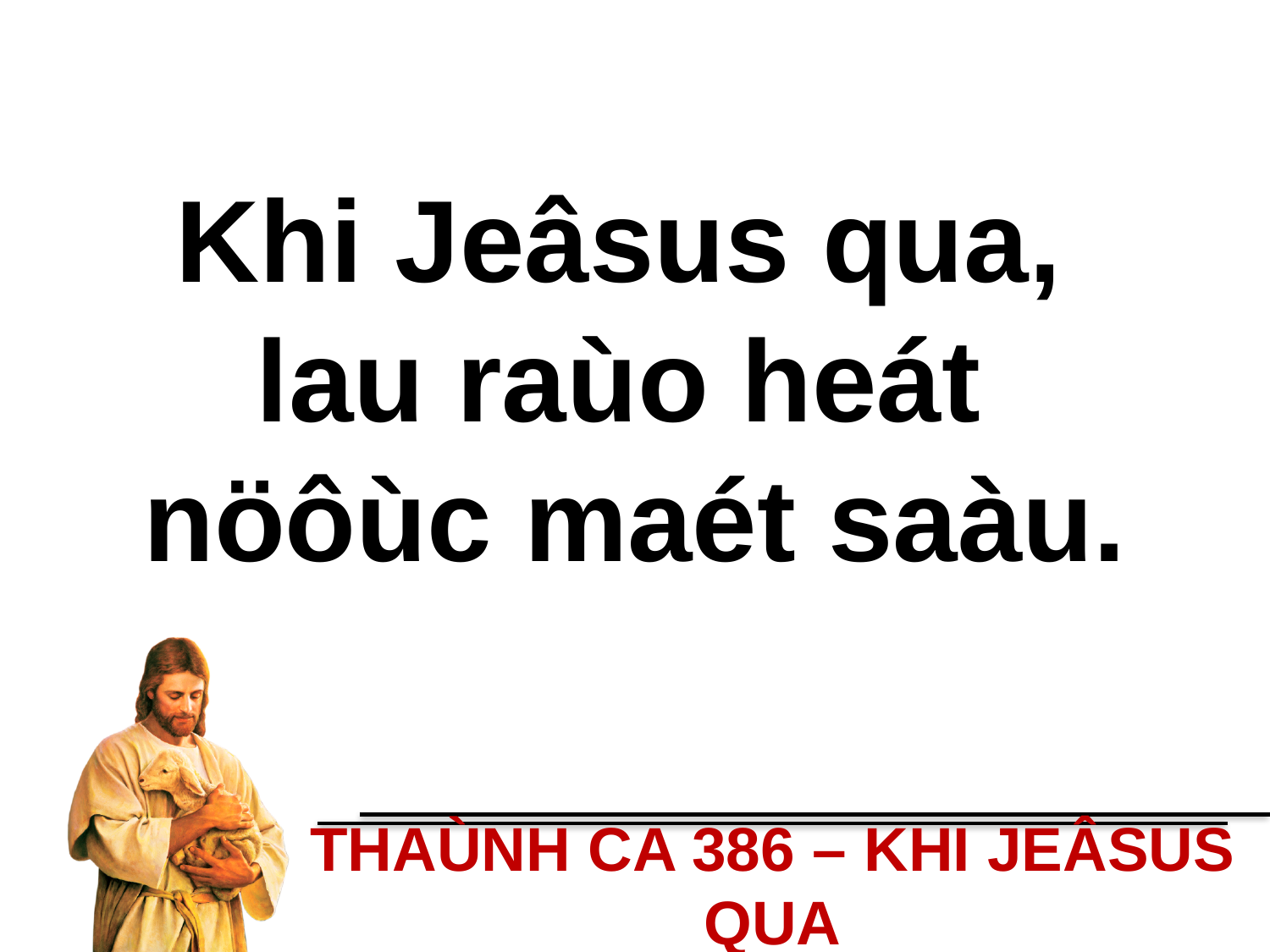

Khi Jeâsus qua,
lau raùo heát
nöôùc maét saàu.
THAÙNH CA 386 – KHI JEÂSUS QUA